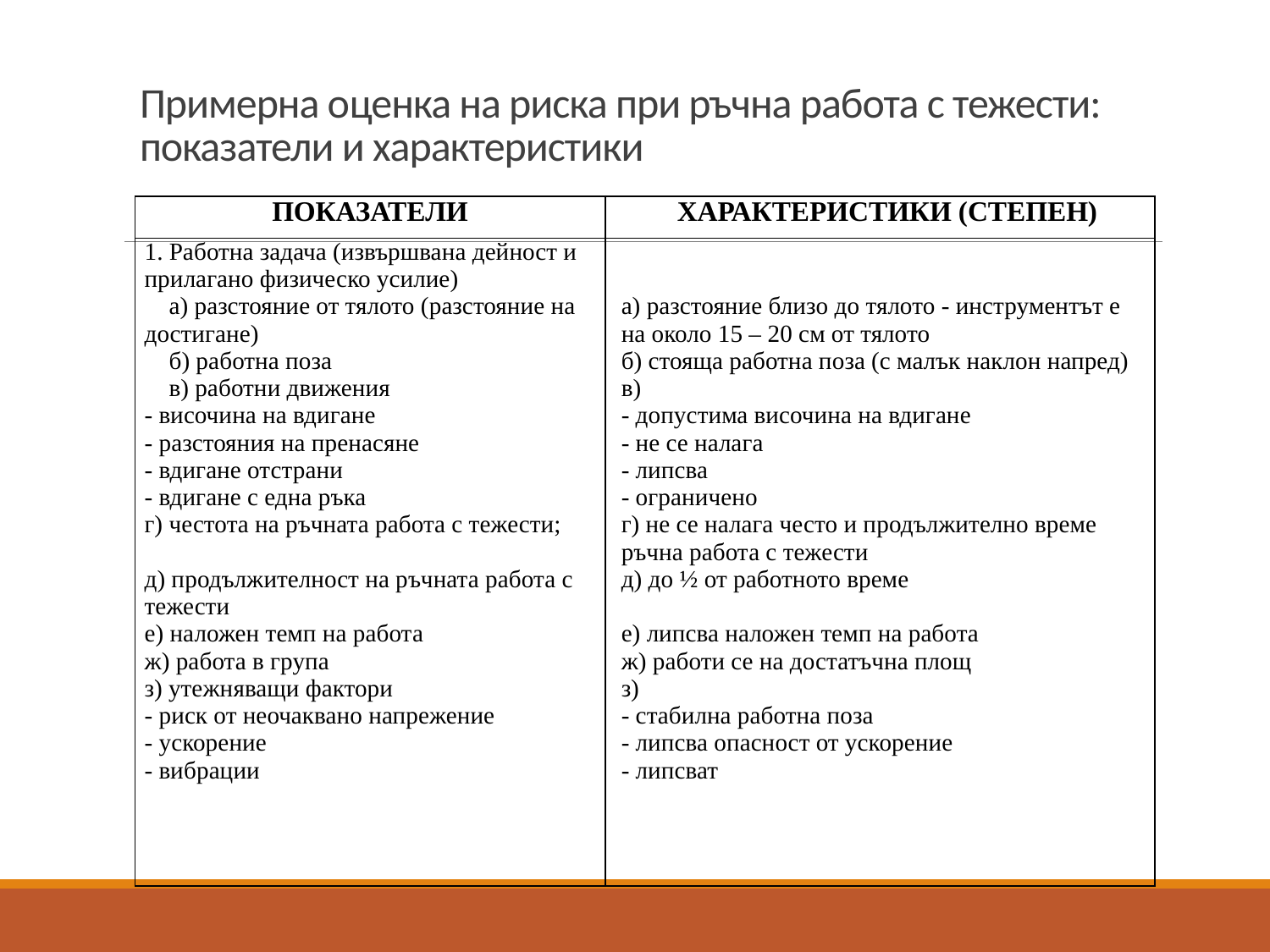

# Примерна оценка на риска при ръчна работа с тежести: показатели и характеристики
| ПОКАЗАТЕЛИ | ХАРАКТЕРИСТИКИ (СТЕПЕН) |
| --- | --- |
| 1. Работна задача (извършвана дейност и прилагано физическо усилие) а) разстояние от тялото (разстояние на достигане) б) работна поза в) работни движения - височина на вдигане - разстояния на пренасяне - вдигане отстрани - вдигане с една ръка г) честота на ръчната работа с тежести;   д) продължителност на ръчната работа с тежести е) наложен темп на работа ж) работа в група з) утежняващи фактори - риск от неочаквано напрежение - ускорение - вибрации | а) разстояние близо до тялото - инструментът е на около 15 – 20 см от тялото б) стояща работна поза (с малък наклон напред) в) - допустима височина на вдигане - не се налага - липсва - ограничено г) не се налага често и продължително време ръчна работа с тежести д) до ½ от работното време   е) липсва наложен темп на работа ж) работи се на достатъчна площ з) - стабилна работна поза - липсва опасност от ускорение - липсват |